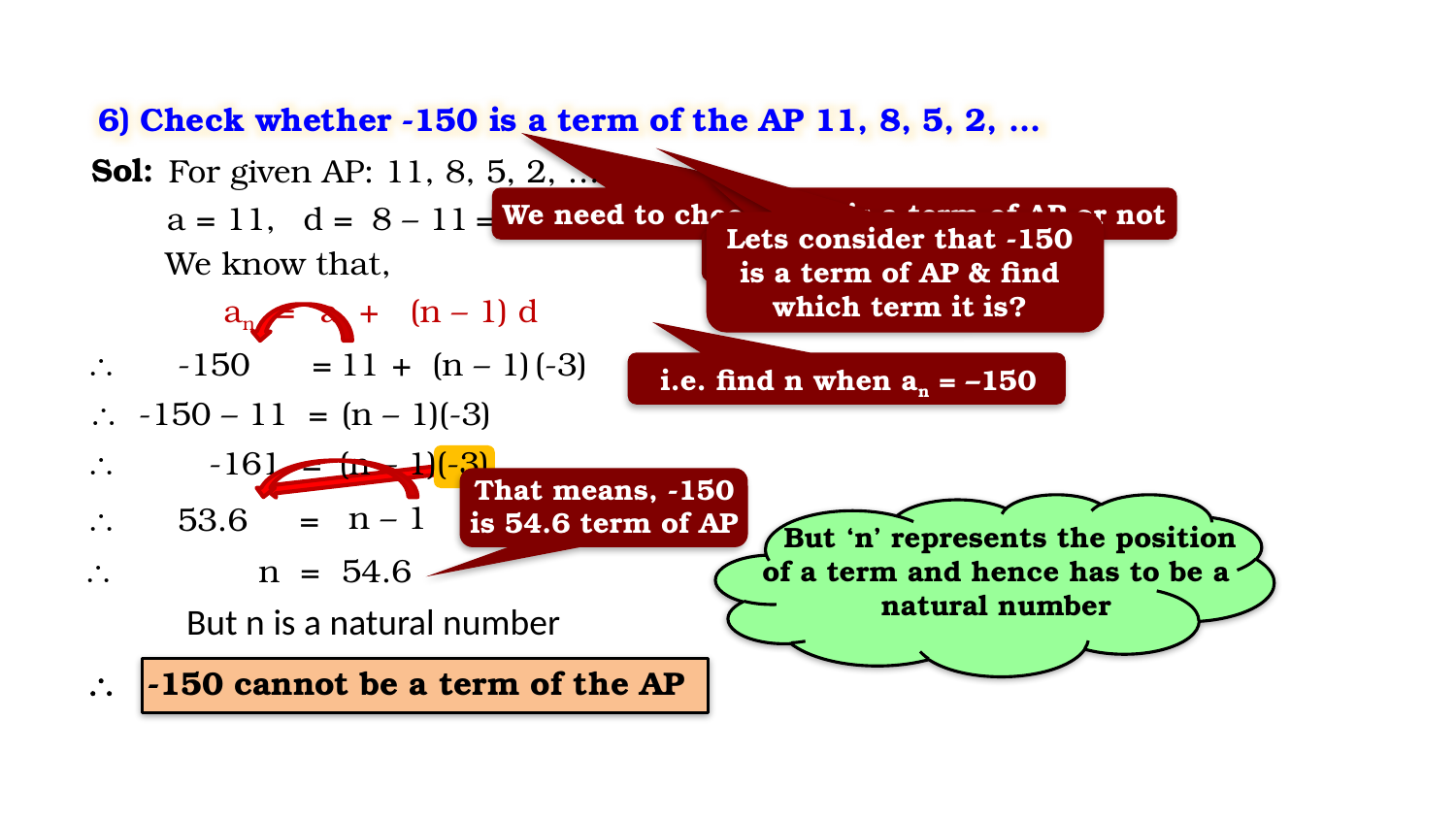

Exercise 5.2 6
6) Check whether -150 is a term of the AP 11, 8, 5, 2, ...
Sol:
For given AP: 11, 8, 5, 2, …

We need to check -150 is a term of AP or not
a = 11,
d =
8 – 11
= - 3,
an = - 150

Lets consider that -150 is a term of AP & find which term it is?

Lets find value of a & d
We know that,

an  =
 a  +   (n – 1) d
∴      -150      =
11
  +  (n – 1)
(-3)

i.e. find n when an = –150
∴  -150 – 11  =
 (n – 1)(-3)

∴         -161  =
 (n – 1)(-3)

That means, -150
is 54.6 term of AP

 n – 1
∴      53.6     =

    But ‘n’ represents the position
of a term and hence has to be a natural number
∴              n  =
 54.6
But n is a natural number
∴   -150 cannot be a term of the AP